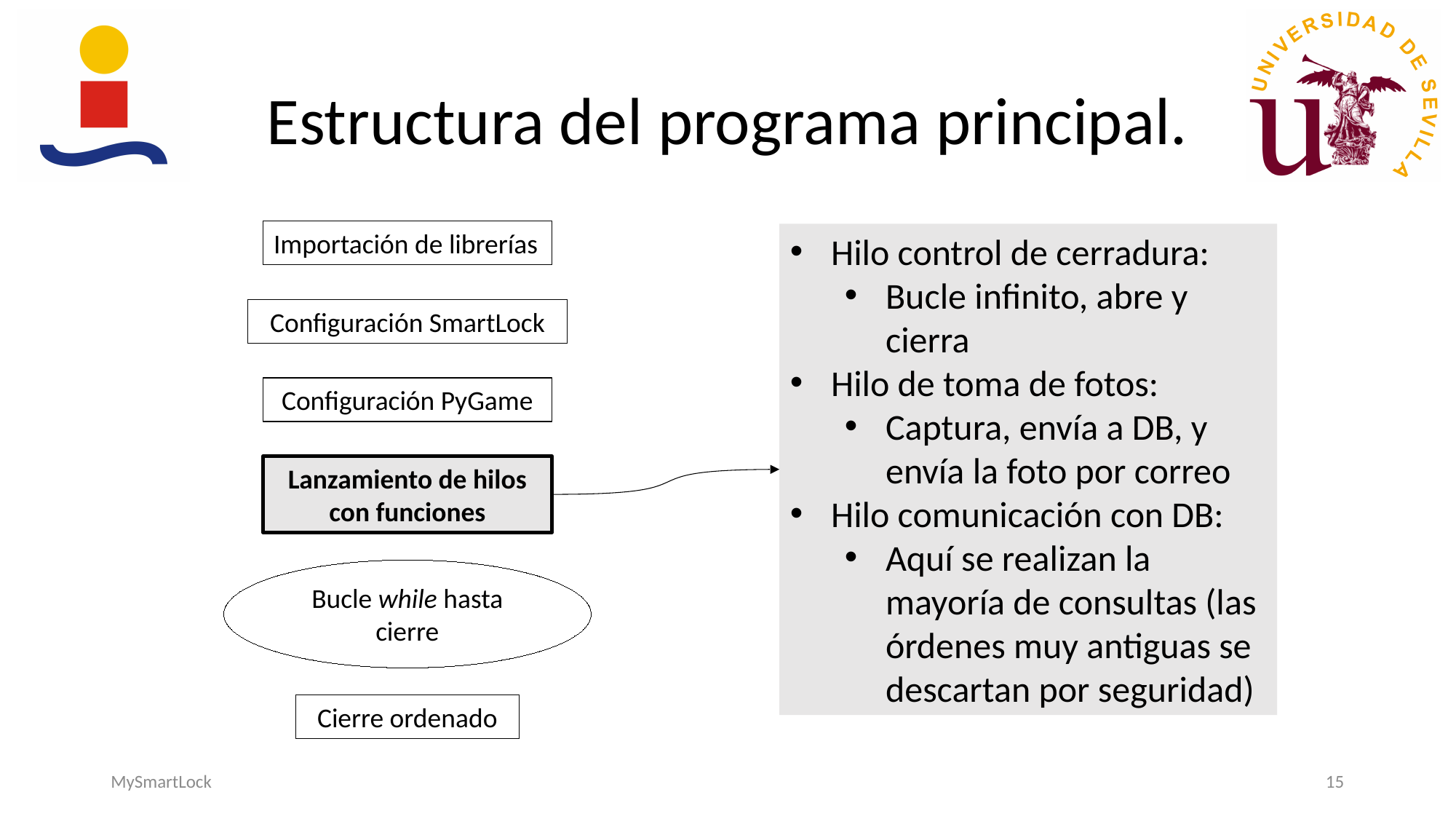

# Estructura del programa principal.
Importación de librerías
Hilo control de cerradura:
Bucle infinito, abre y cierra
Hilo de toma de fotos:
Captura, envía a DB, y envía la foto por correo
Hilo comunicación con DB:
Aquí se realizan la mayoría de consultas (las órdenes muy antiguas se descartan por seguridad)
Configuración SmartLock
Configuración PyGame
Lanzamiento de hilos con funciones
Bucle while hasta cierre
Cierre ordenado
MySmartLock
15